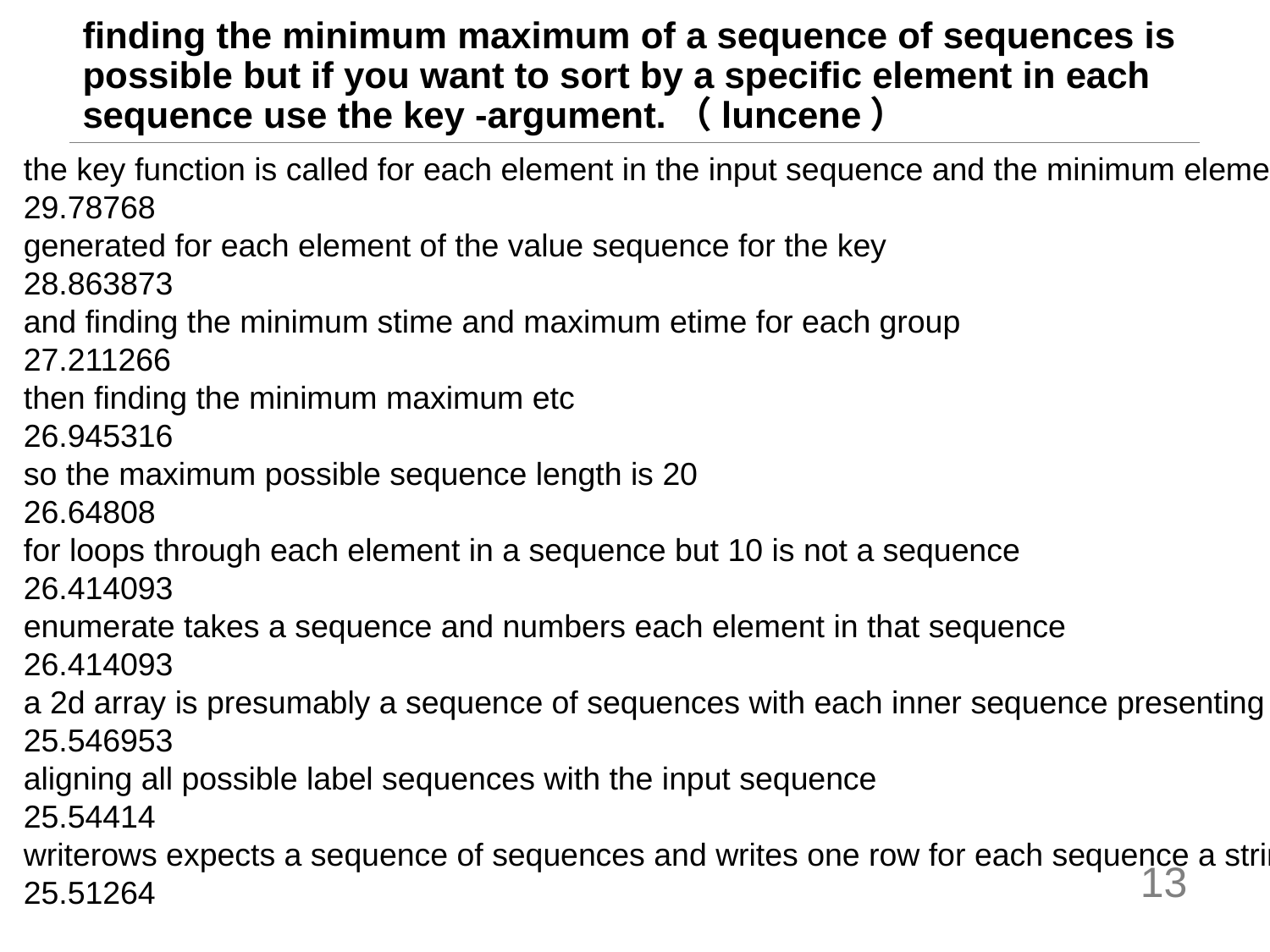

# finding the minimum maximum of a sequence of sequences is possible but if you want to sort by a specific element in each sequence use the key -argument.（luncene）
the key function is called for each element in the input sequence and the minimum element is determined solely by the return value of that key
29.78768
generated for each element of the value sequence for the key
28.863873
and finding the minimum stime and maximum etime for each group
27.211266
then finding the minimum maximum etc
26.945316
so the maximum possible sequence length is 20
26.64808
for loops through each element in a sequence but 10 is not a sequence
26.414093
enumerate takes a sequence and numbers each element in that sequence
26.414093
a 2d array is presumably a sequence of sequences with each inner sequence presenting a line
25.546953
aligning all possible label sequences with the input sequence
25.54414
writerows expects a sequence of sequences and writes one row for each sequence a string in this case in the main sequence
25.51264
13